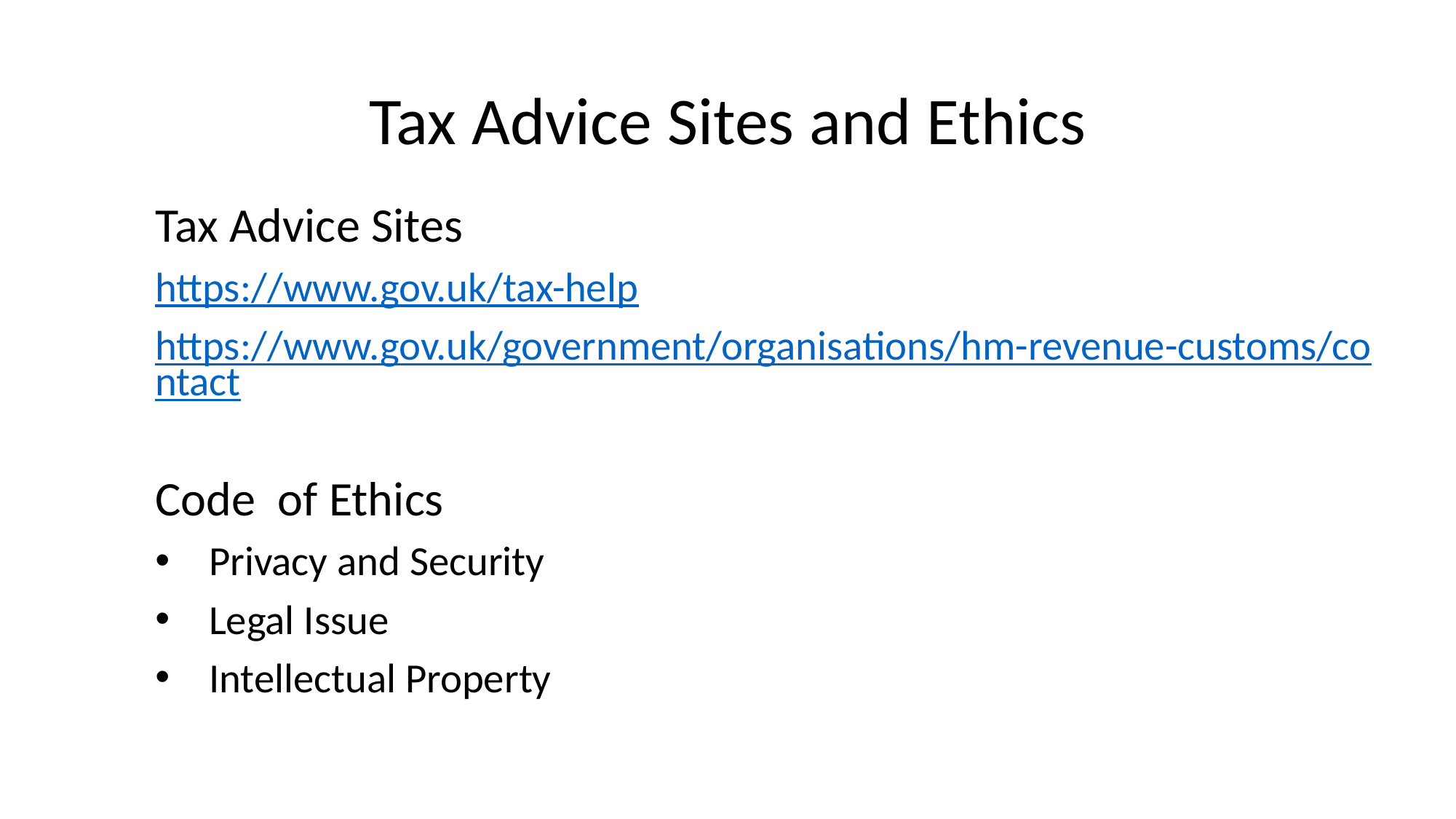

# Tax Advice Sites and Ethics
Tax Advice Sites
https://www.gov.uk/tax-help
https://www.gov.uk/government/organisations/hm-revenue-customs/contact

Code  of Ethics
Privacy and Security
Legal Issue
Intellectual Property